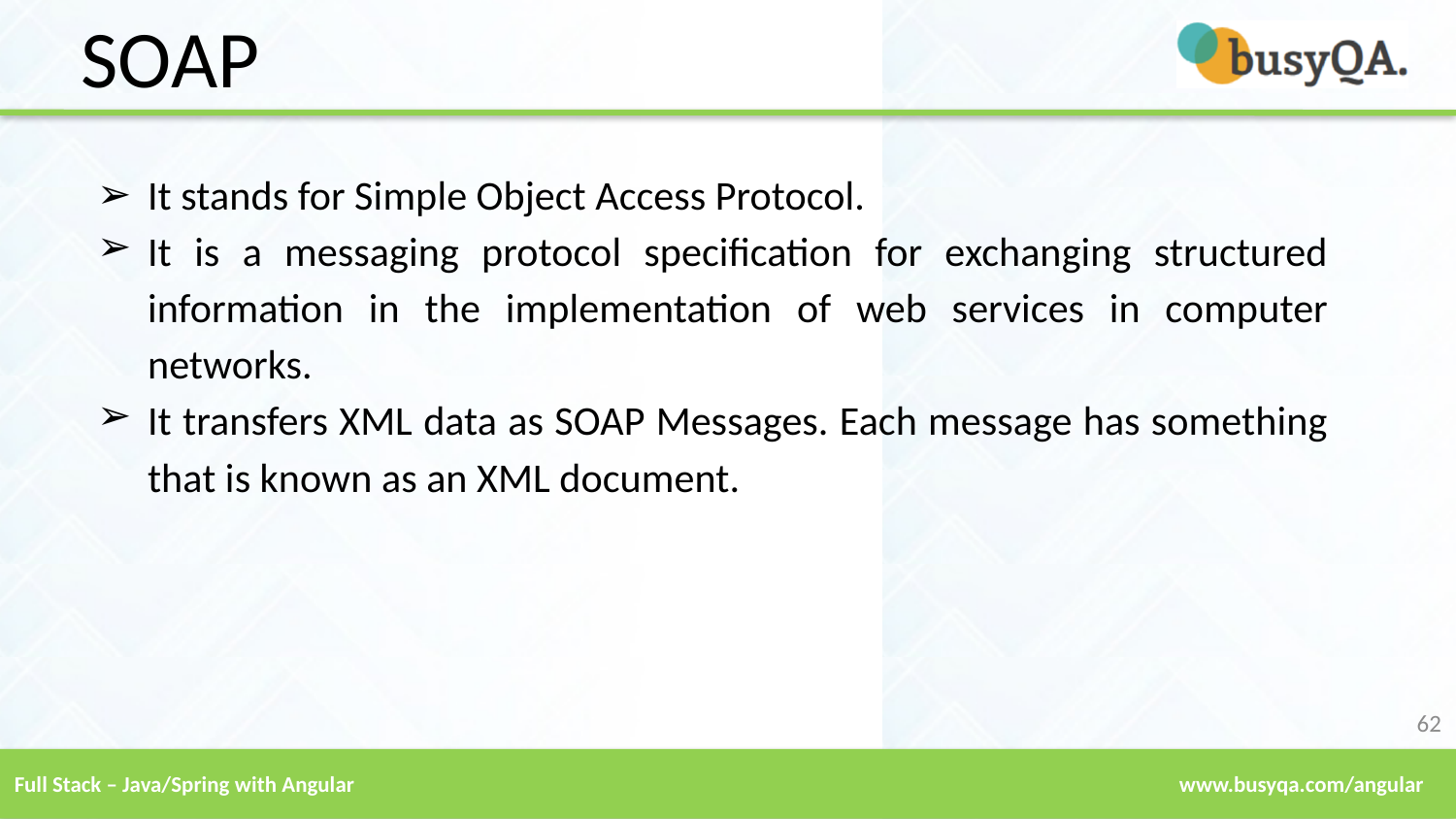

SOAP
It stands for Simple Object Access Protocol.
It is a messaging protocol specification for exchanging structured information in the implementation of web services in computer networks.
It transfers XML data as SOAP Messages. Each message has something that is known as an XML document.